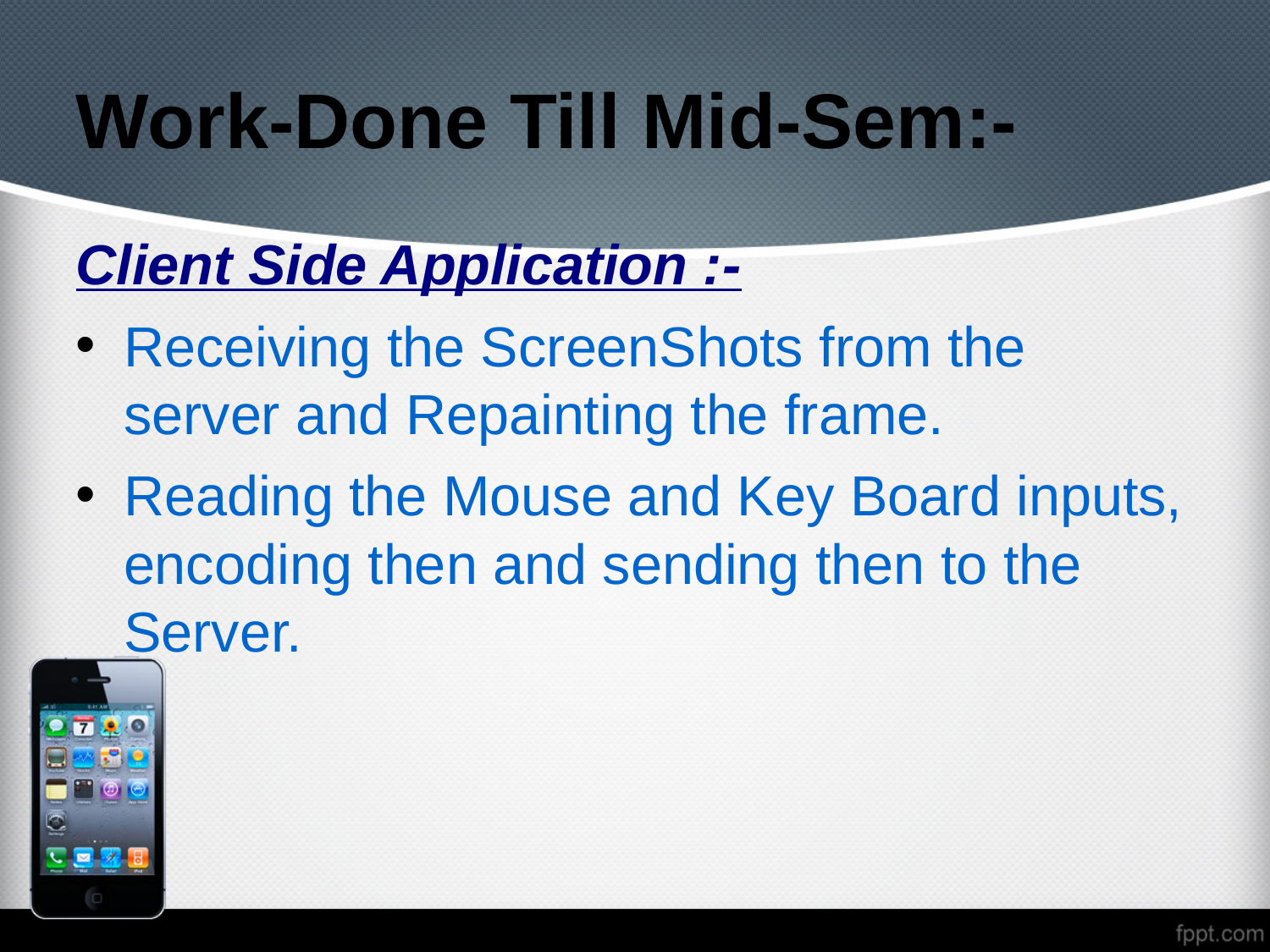

# Work-Done Till Mid-Sem:-
Client Side Application :-
Receiving the ScreenShots from the server and Repainting the frame.
Reading the Mouse and Key Board inputs, encoding then and sending then to the Server.